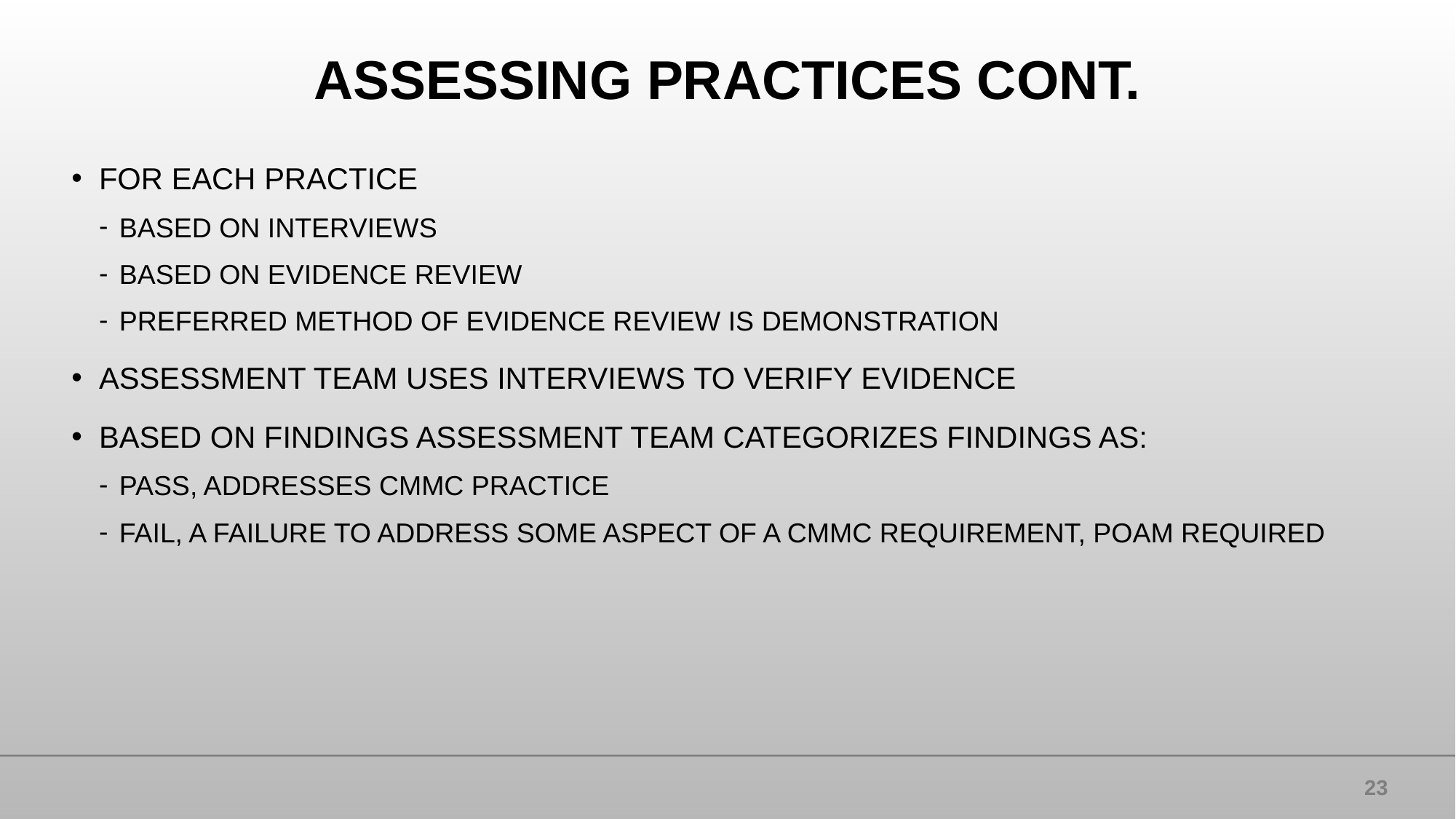

# ASSESSING PRACTICES CONT.
FOR EACH PRACTICE
BASED ON INTERVIEWS
BASED ON EVIDENCE REVIEW
PREFERRED METHOD OF EVIDENCE REVIEW IS DEMONSTRATION
ASSESSMENT TEAM USES INTERVIEWS TO VERIFY EVIDENCE
BASED ON FINDINGS ASSESSMENT TEAM CATEGORIZES FINDINGS AS:
PASS, ADDRESSES CMMC PRACTICE
FAIL, A FAILURE TO ADDRESS SOME ASPECT OF A CMMC REQUIREMENT, POAM REQUIRED